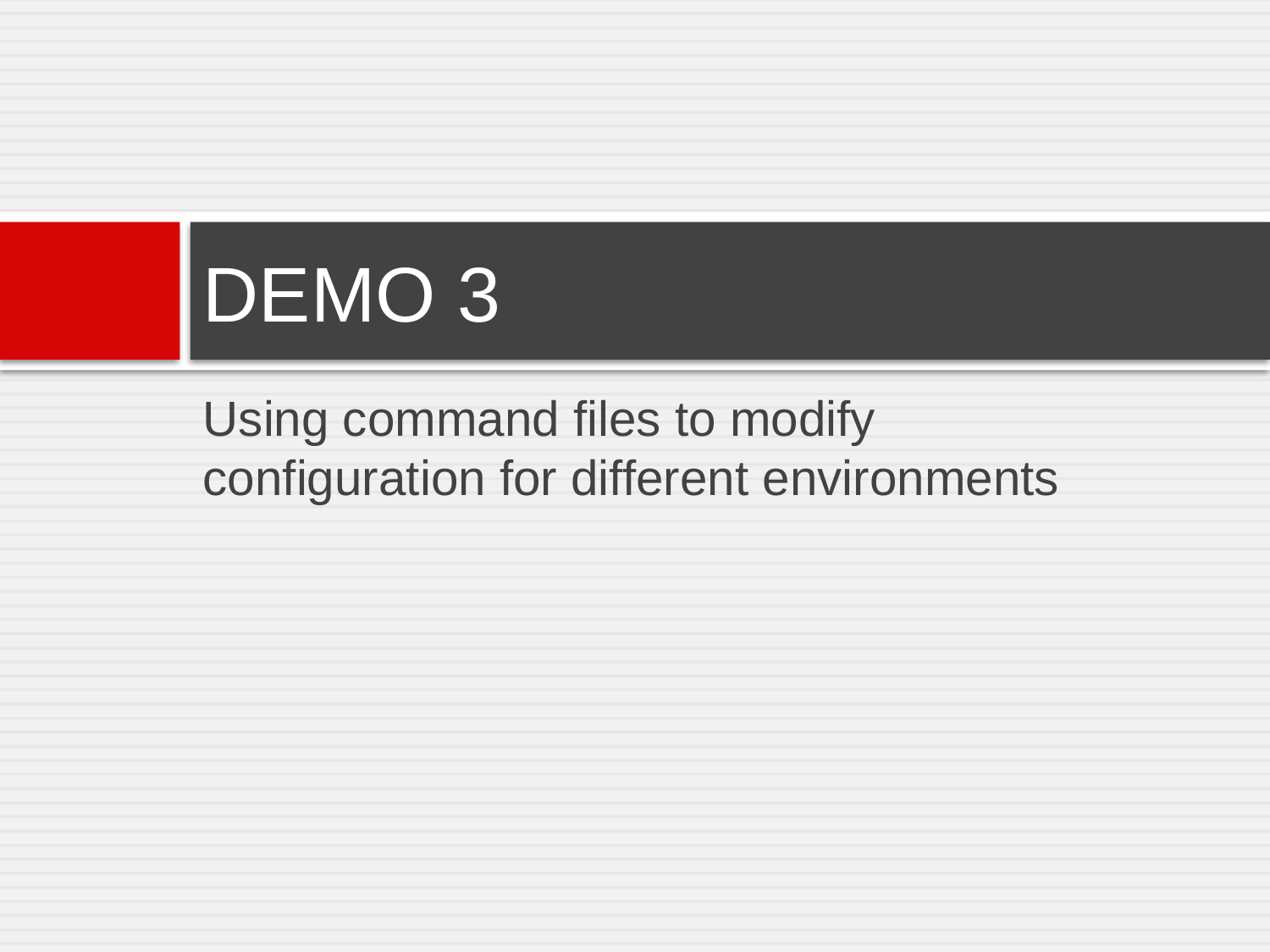

# DEMO 3
Using command files to modify configuration for different environments